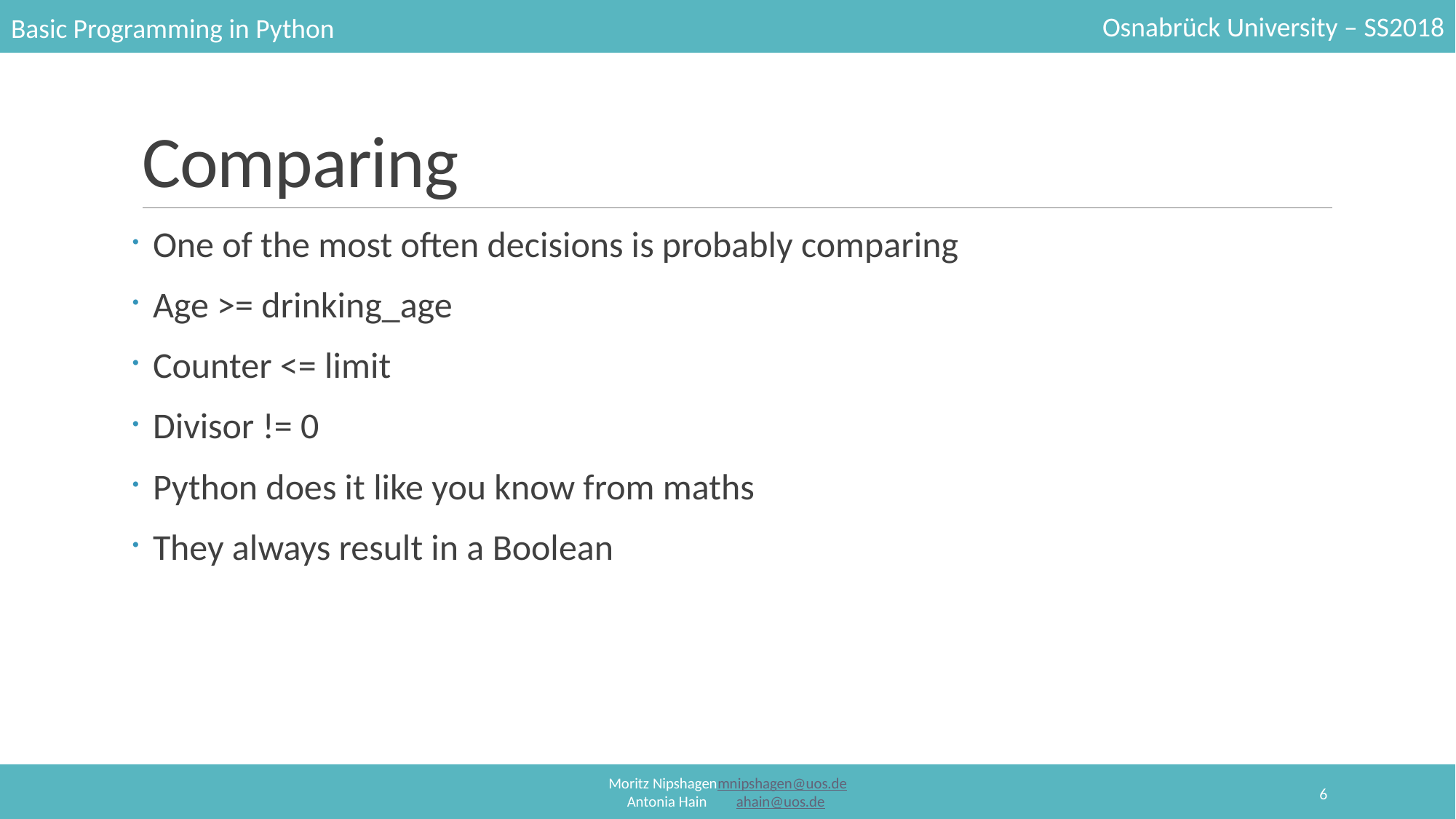

# Comparing
One of the most often decisions is probably comparing
Age >= drinking_age
Counter <= limit
Divisor != 0
Python does it like you know from maths
They always result in a Boolean
6